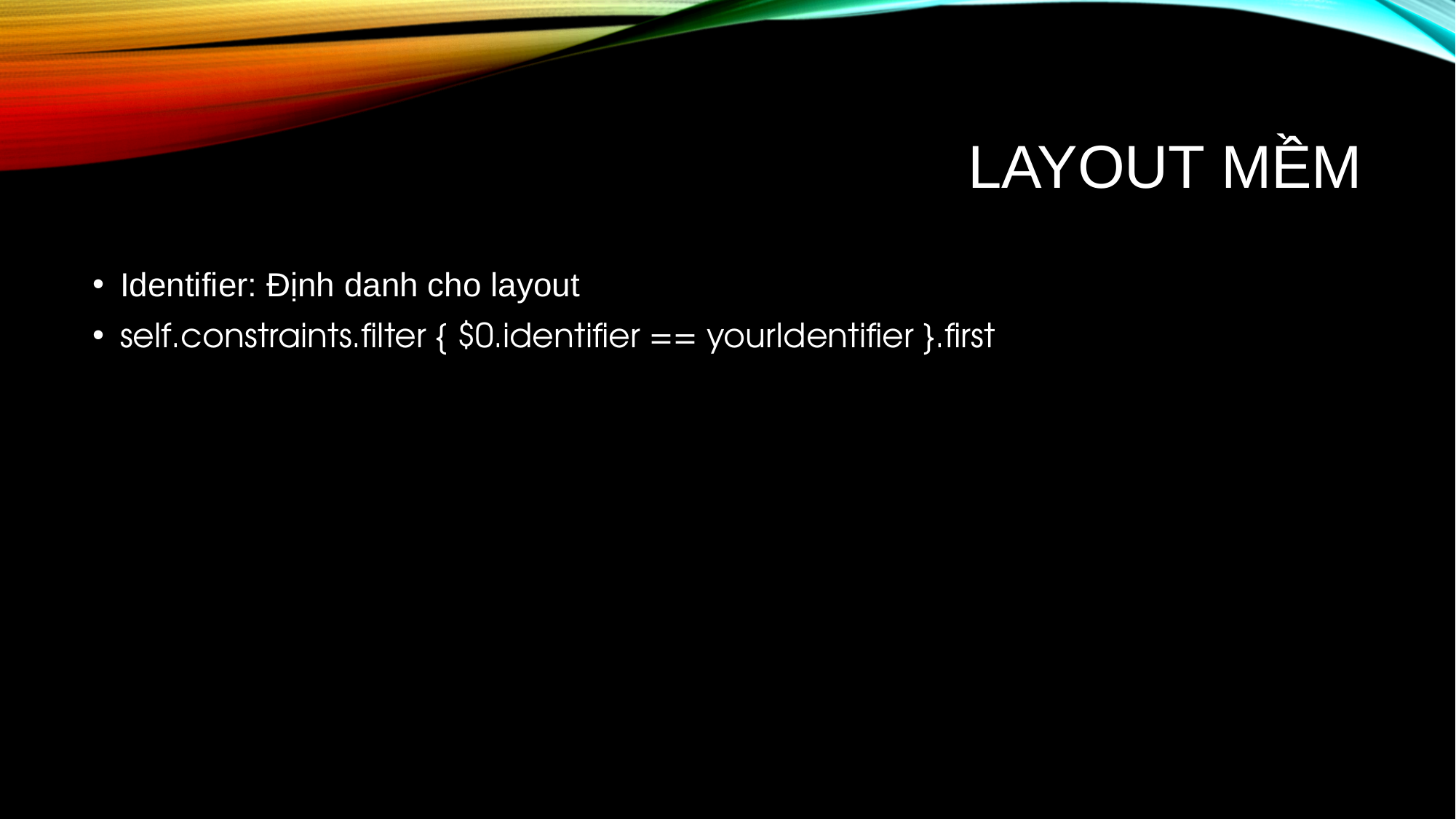

# LAYOUT Mềm
Identifier: Định danh cho layout
self.constraints.filter { $0.identifier == yourIdentifier }.first